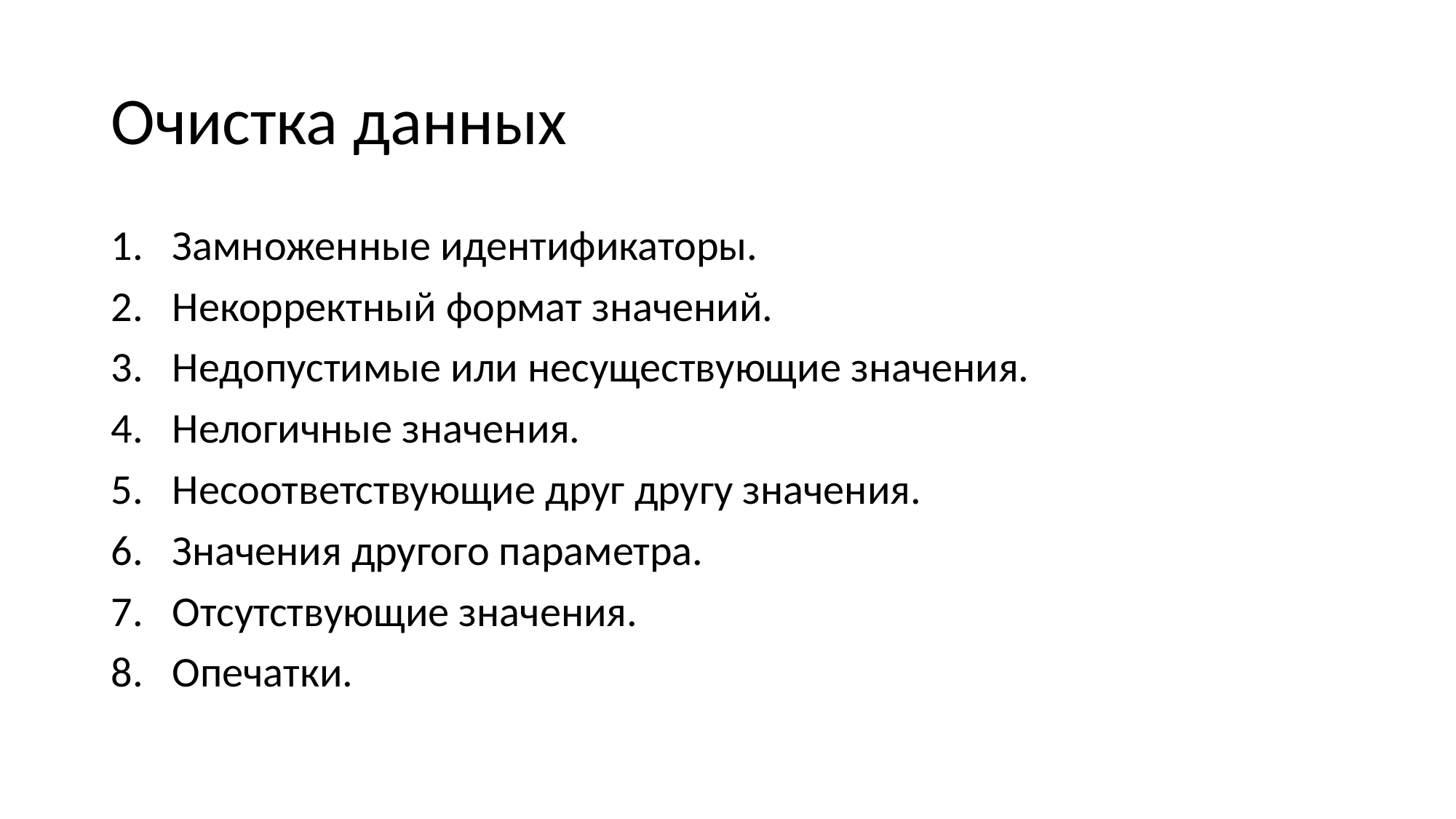

# Очистка данных
Замноженные идентификаторы.
Некорректный формат значений.
Недопустимые или несуществующие значения.
Нелогичные значения.
Несоответствующие друг другу значения.
Значения другого параметра.
Отсутствующие значения.
Опечатки.